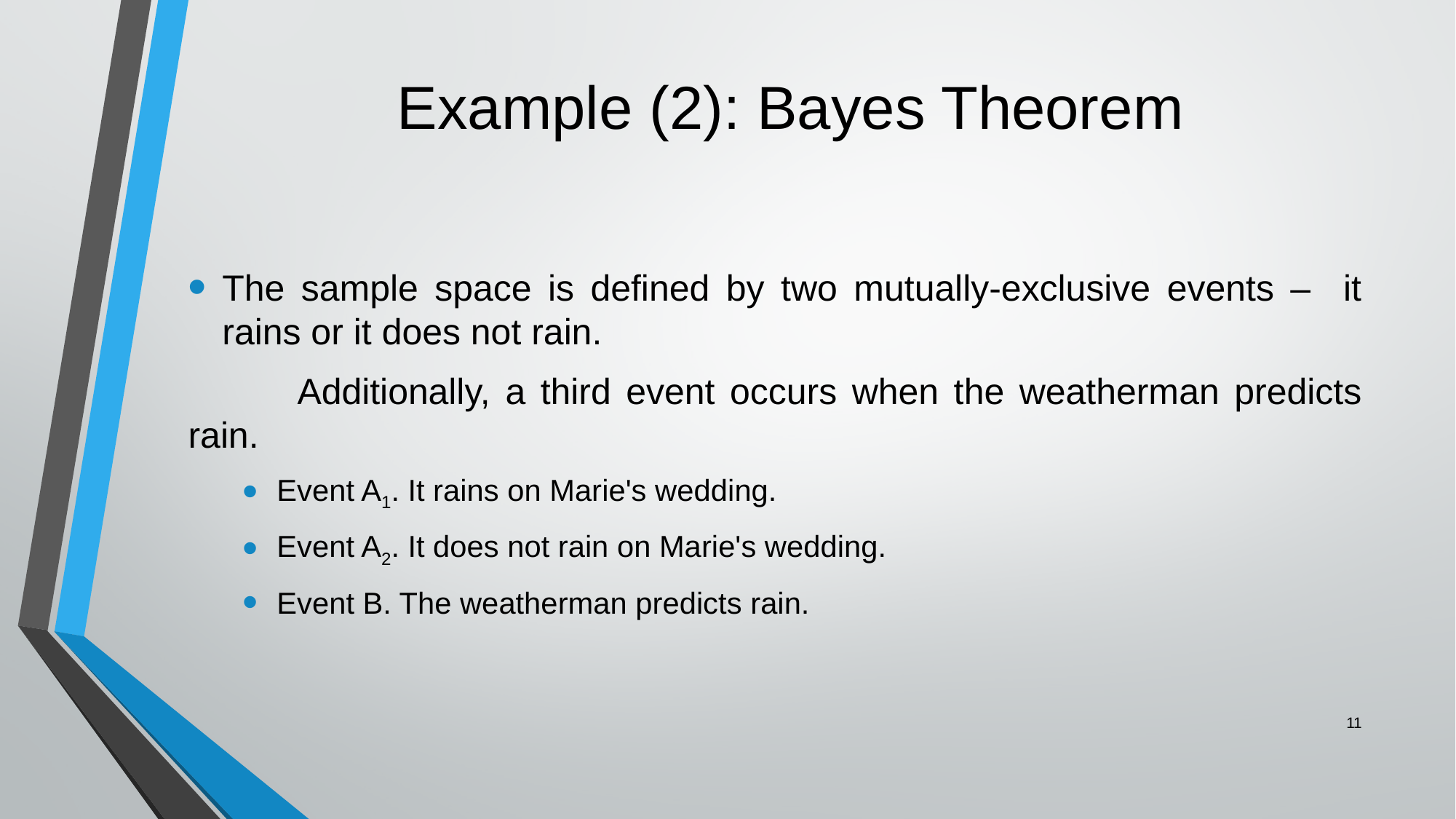

# Example (2): Bayes Theorem
The sample space is defined by two mutually-exclusive events –  it rains or it does not rain.
	Additionally, a third event occurs when the weatherman predicts rain.
Event A1. It rains on Marie's wedding.
Event A2. It does not rain on Marie's wedding.
Event B. The weatherman predicts rain.
11